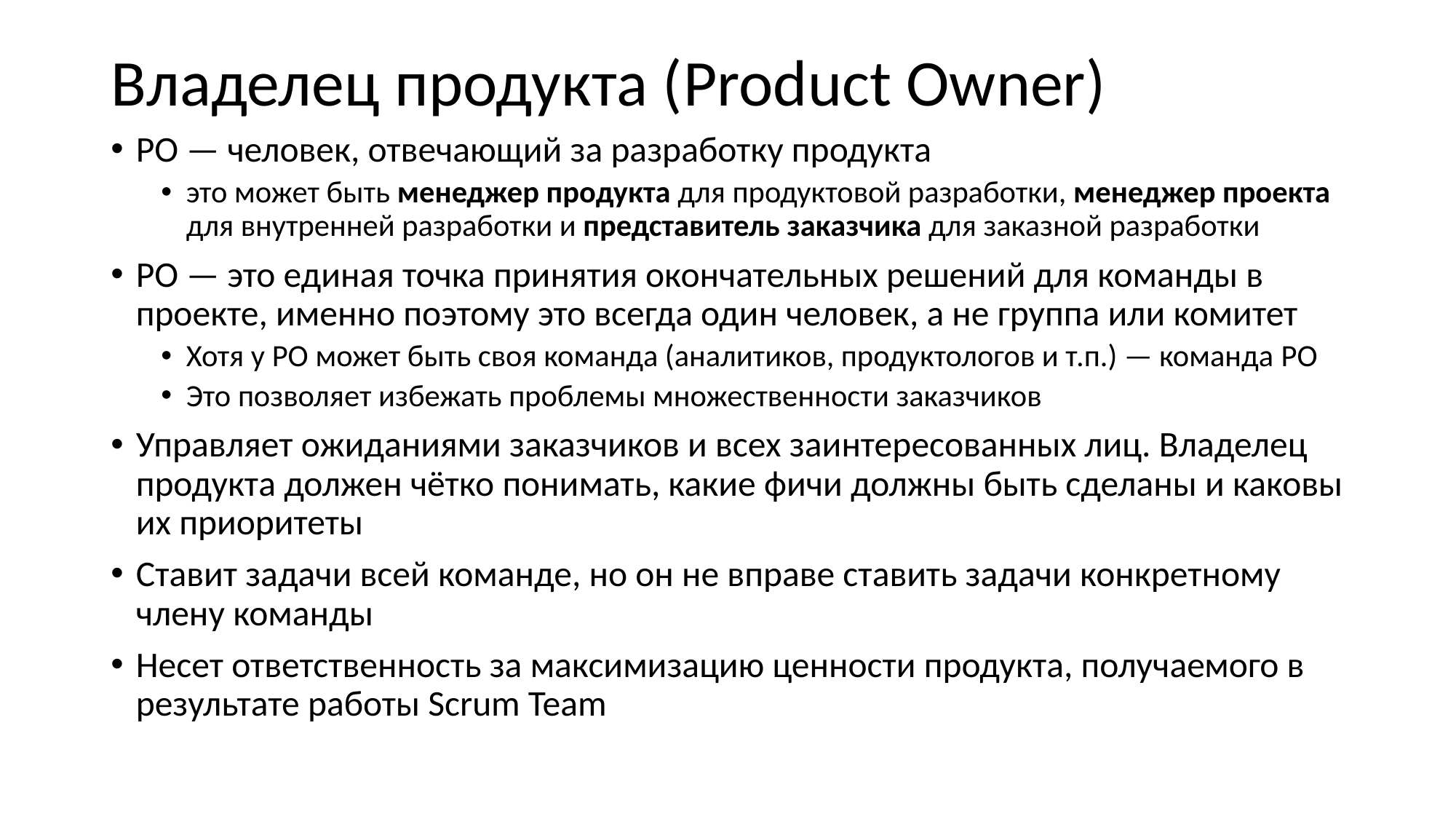

# Владелец продукта (Product Owner)
PO — человек, отвечающий за разработку продукта
это может быть менеджер продукта для продуктовой разработки, менеджер проекта для внутренней разработки и представитель заказчика для заказной разработки
PO — это единая точка принятия окончательных решений для команды в проекте, именно поэтому это всегда один человек, а не группа или комитет
Хотя у PO может быть своя команда (аналитиков, продуктологов и т.п.) — команда PO
Это позволяет избежать проблемы множественности заказчиков
Управляет ожиданиями заказчиков и всех заинтересованных лиц. Владелец продукта должен чётко понимать, какие фичи должны быть сделаны и каковы их приоритеты
Ставит задачи всей команде, но он не вправе ставить задачи конкретному члену команды
Несет ответственность за максимизацию ценности продукта, получаемого в результате работы Scrum Team